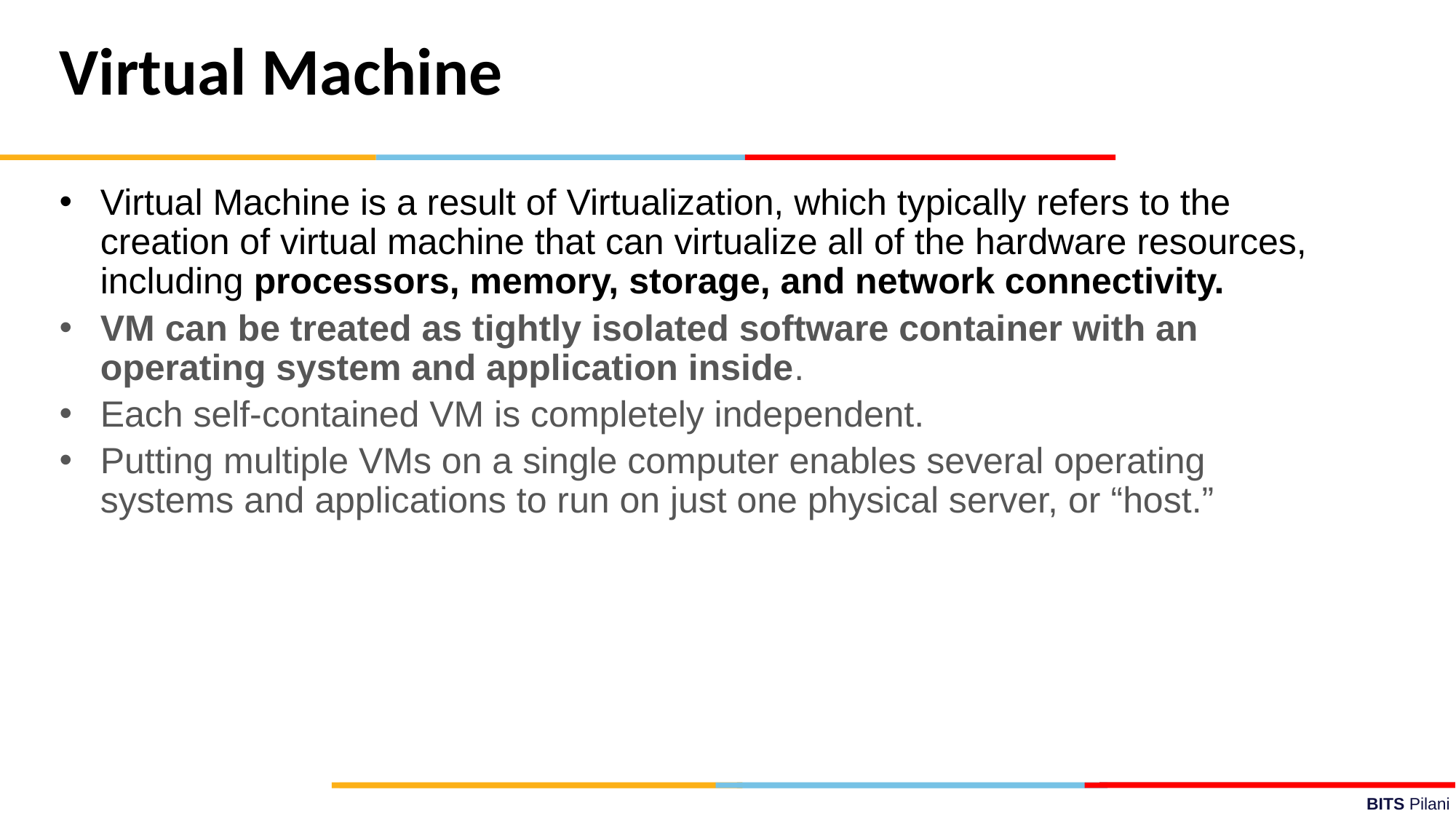

Virtual Machine
Virtual Machine is a result of Virtualization, which typically refers to the creation of virtual machine that can virtualize all of the hardware resources, including processors, memory, storage, and network connectivity.
VM can be treated as tightly isolated software container with an operating system and application inside.
Each self-contained VM is completely independent.
Putting multiple VMs on a single computer enables several operating systems and applications to run on just one physical server, or “host.”